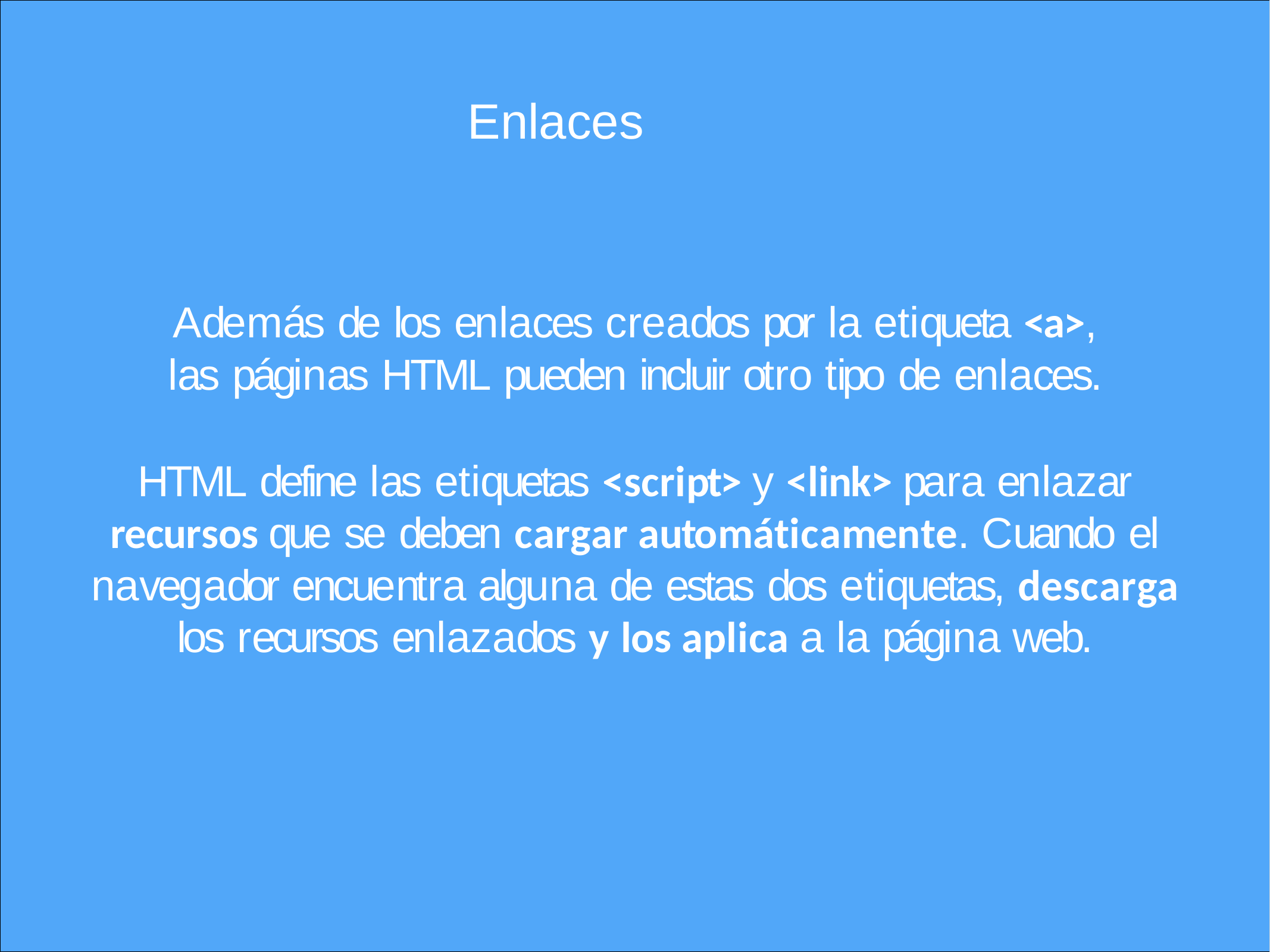

# Enlaces
Además de los enlaces creados por la etiqueta <a>, las páginas HTML pueden incluir otro tipo de enlaces.

HTML define las etiquetas <script> y <link> para enlazar recursos que se deben cargar automáticamente. Cuando el navegador encuentra alguna de estas dos etiquetas, descarga los recursos enlazados y los aplica a la página web.